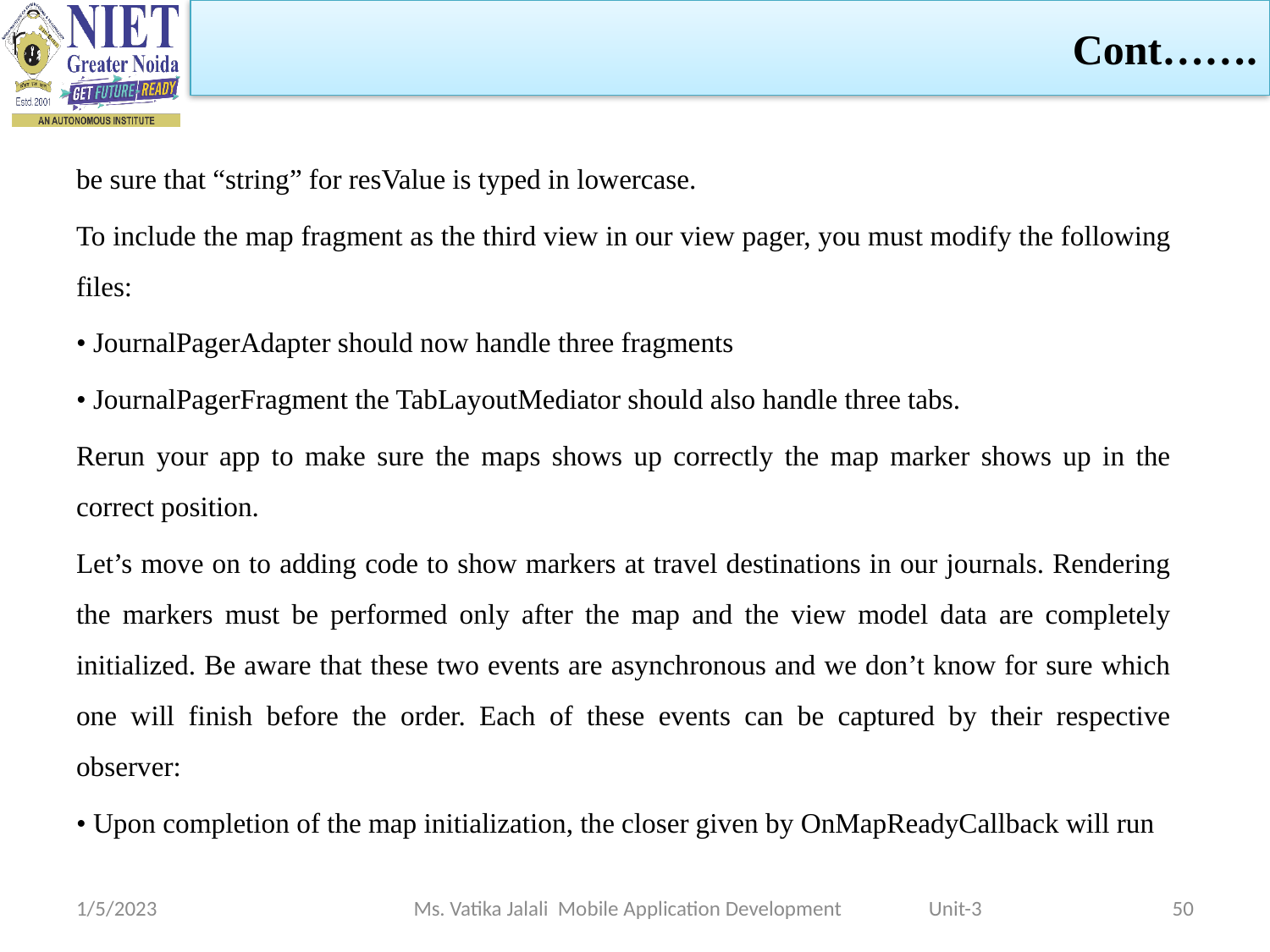

Cont…….
be sure that “string” for resValue is typed in lowercase.
To include the map fragment as the third view in our view pager, you must modify the following files:
• JournalPagerAdapter should now handle three fragments
• JournalPagerFragment the TabLayoutMediator should also handle three tabs.
Rerun your app to make sure the maps shows up correctly the map marker shows up in the correct position.
Let’s move on to adding code to show markers at travel destinations in our journals. Rendering the markers must be performed only after the map and the view model data are completely initialized. Be aware that these two events are asynchronous and we don’t know for sure which one will finish before the order. Each of these events can be captured by their respective observer:
• Upon completion of the map initialization, the closer given by OnMapReadyCallback will run
1/5/2023
Ms. Vatika Jalali  Mobile Application Development                  Unit-3
50